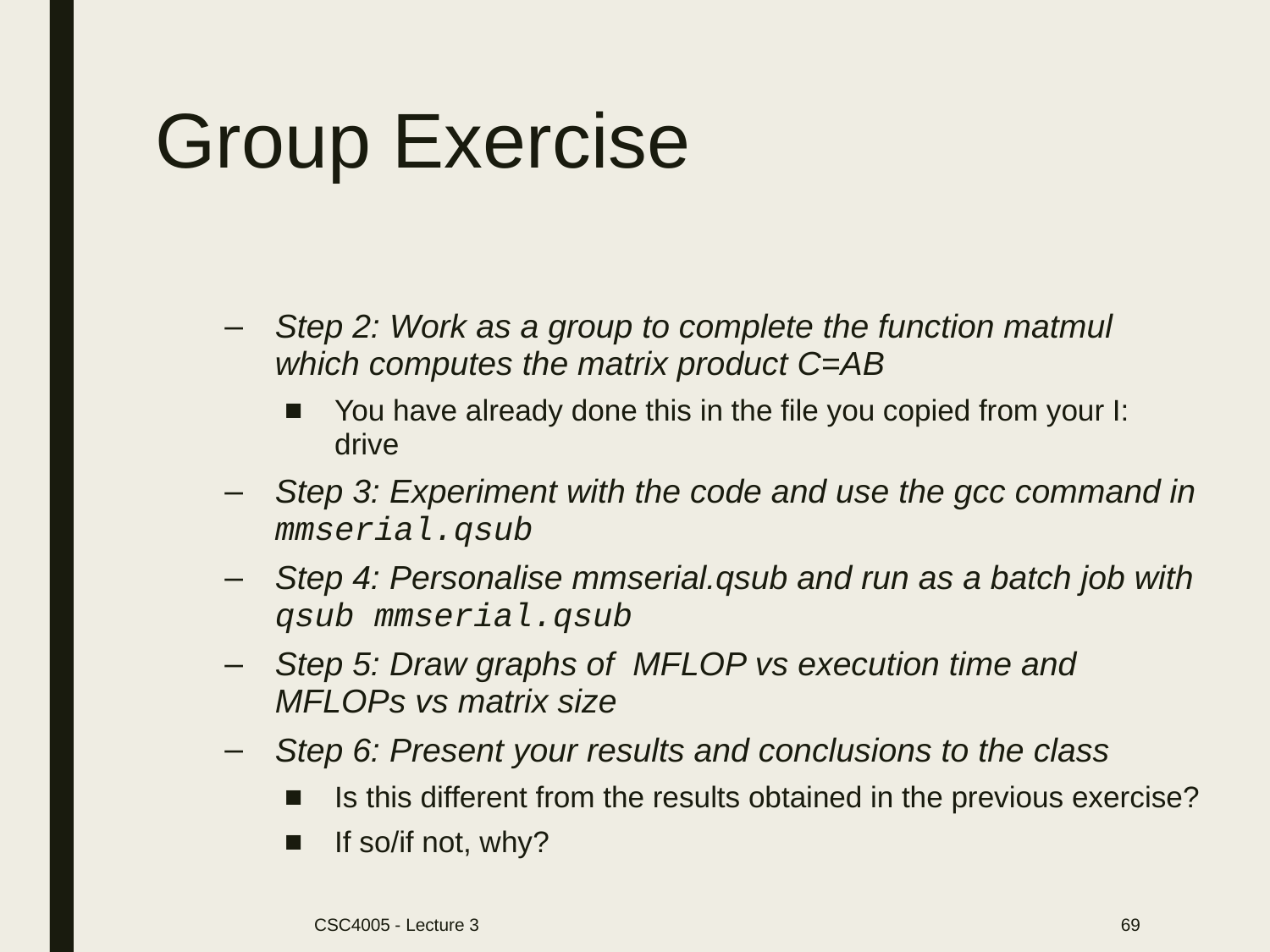

# Group Exercise
Step 2: Work as a group to complete the function matmul which computes the matrix product C=AB
You have already done this in the file you copied from your I: drive
Step 3: Experiment with the code and use the gcc command in mmserial.qsub
Step 4: Personalise mmserial.qsub and run as a batch job with qsub mmserial.qsub
Step 5: Draw graphs of  MFLOP vs execution time and MFLOPs vs matrix size
Step 6: Present your results and conclusions to the class
Is this different from the results obtained in the previous exercise?
If so/if not, why?

CSC4005 - Lecture 3
69